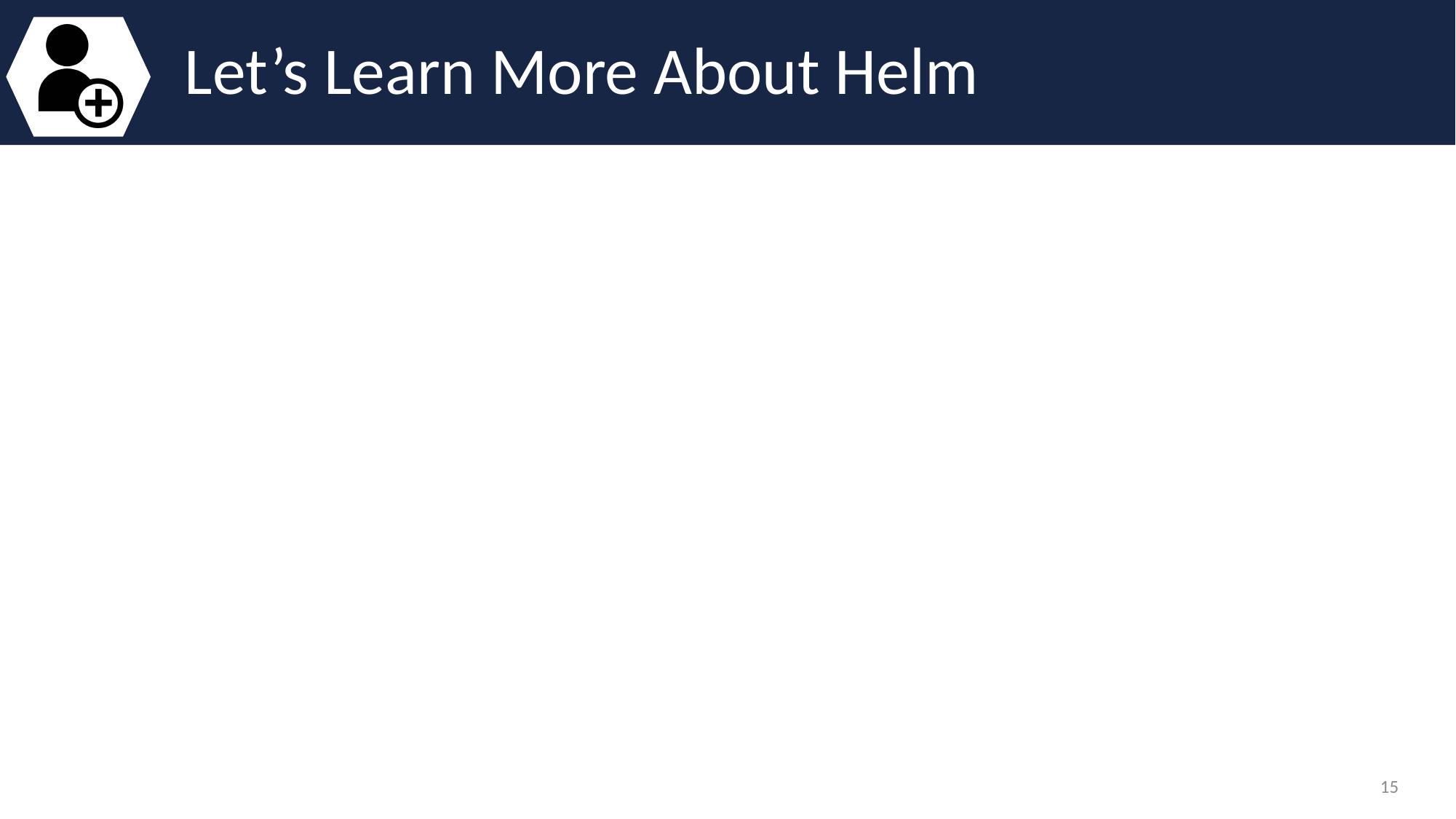

# Let’s Learn More About Helm
15